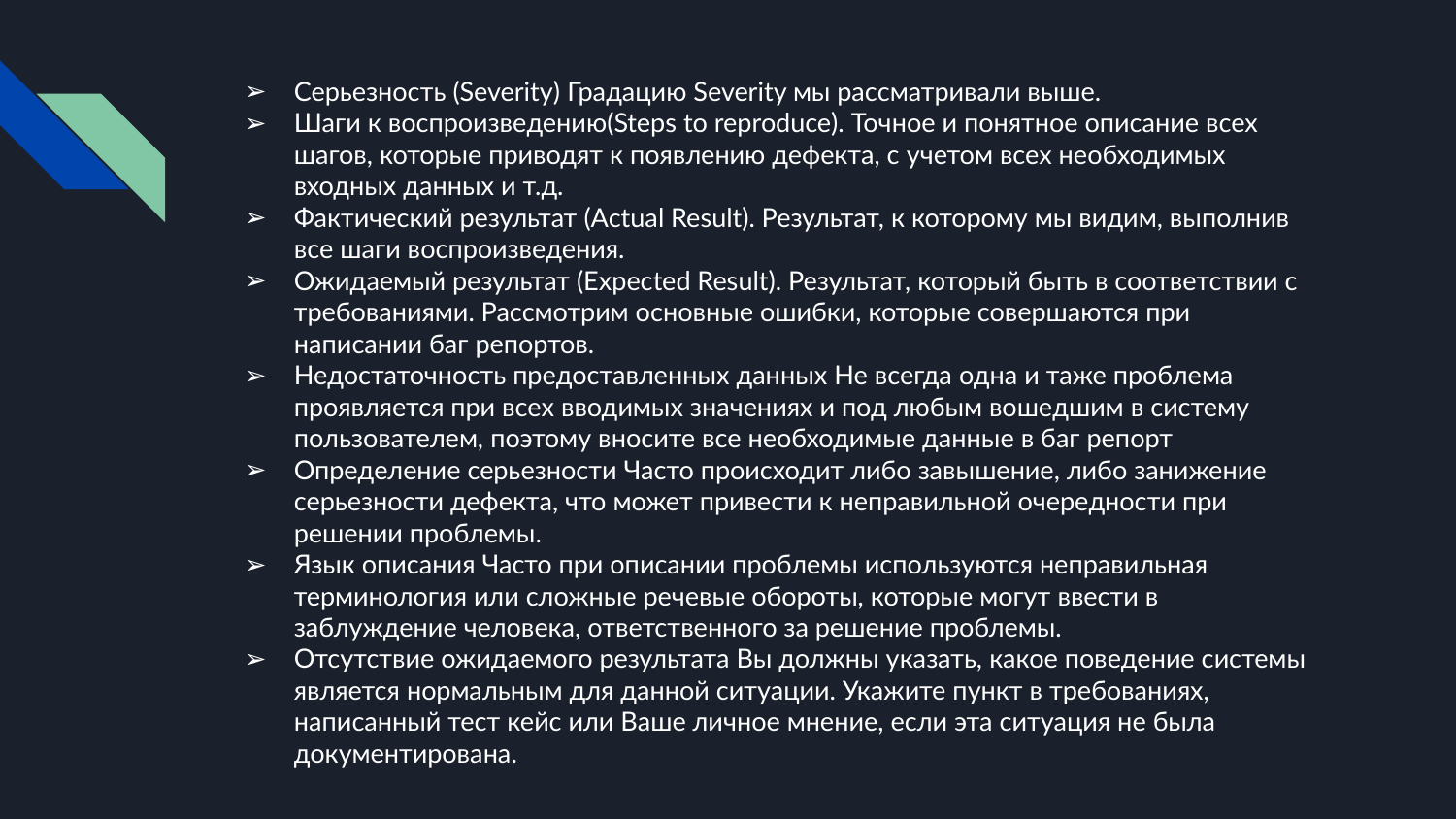

Серьезность (Severity) Градацию Severity мы рассматривали выше.
Шаги к воспроизведению(Steps to reproduce). Точное и понятное описание всех шагов, которые приводят к появлению дефекта, с учетом всех необходимых входных данных и т.д.
Фактический результат (Actual Result). Результат, к которому мы видим, выполнив все шаги воспроизведения.
Ожидаемый результат (Expected Result). Результат, который быть в соответствии с требованиями. Рассмотрим основные ошибки, которые совершаются при написании баг репортов.
Недостаточность предоставленных данных Не всегда одна и таже проблема проявляется при всех вводимых значениях и под любым вошедшим в систему пользователем, поэтому вносите все необходимые данные в баг репорт
Определение серьезности Часто происходит либо завышение, либо занижение серьезности дефекта, что может привести к неправильной очередности при решении проблемы.
Язык описания Часто при описании проблемы используются неправильная терминология или сложные речевые обороты, которые могут ввести в заблуждение человека, ответственного за решение проблемы.
Отсутствие ожидаемого результата Вы должны указать, какое поведение системы является нормальным для данной ситуации. Укажите пункт в требованиях, написанный тест кейс или Ваше личное мнение, если эта ситуация не была документирована.